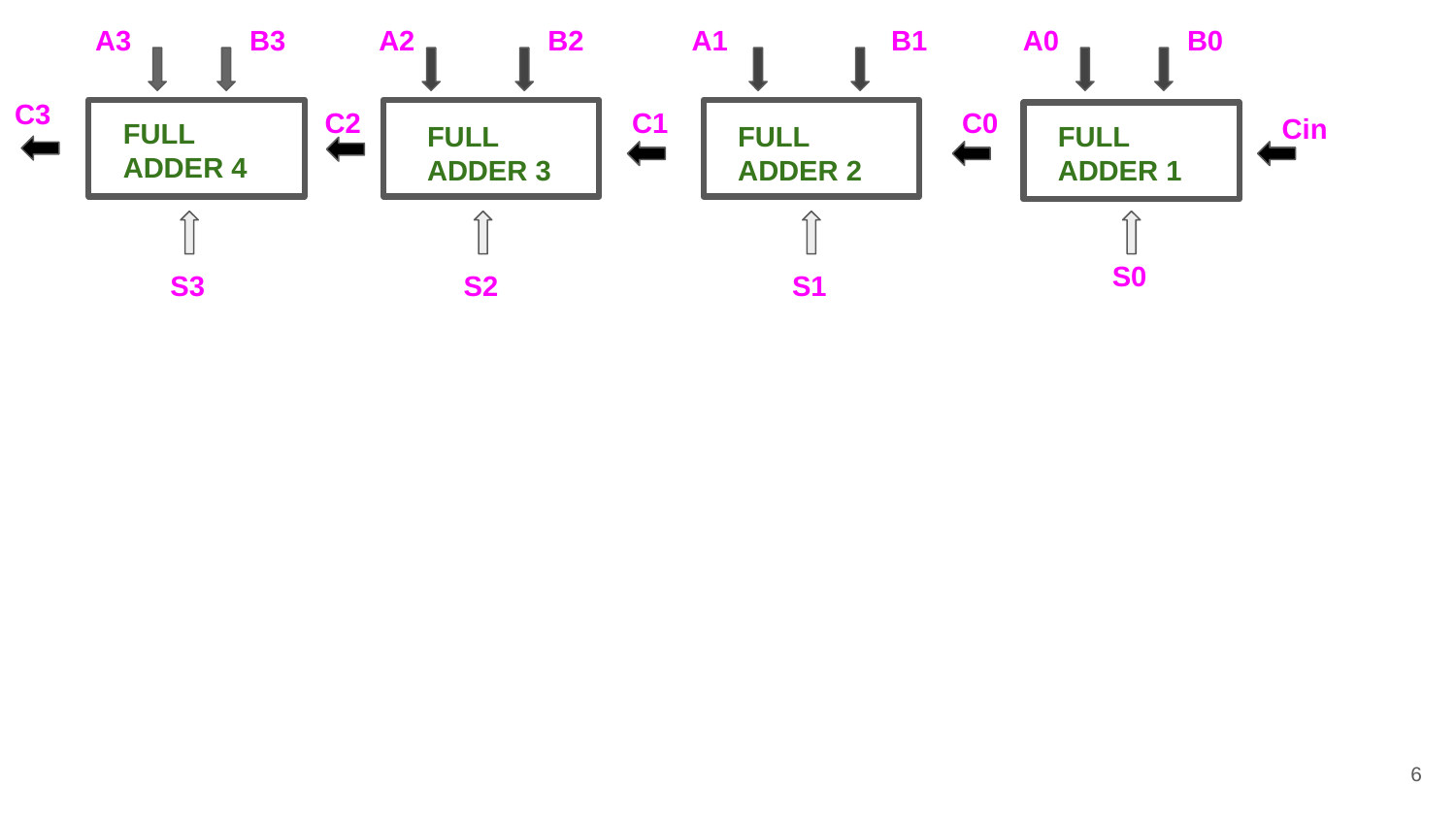

A3
B3
A2
B2
A1
B1
A0
B0

C3
C2
C1
C0
Cin

FULL ADDER 4

FULL ADDER 3
FULL ADDER 2
FULL ADDER 1

S0
S3
S2
S1
6